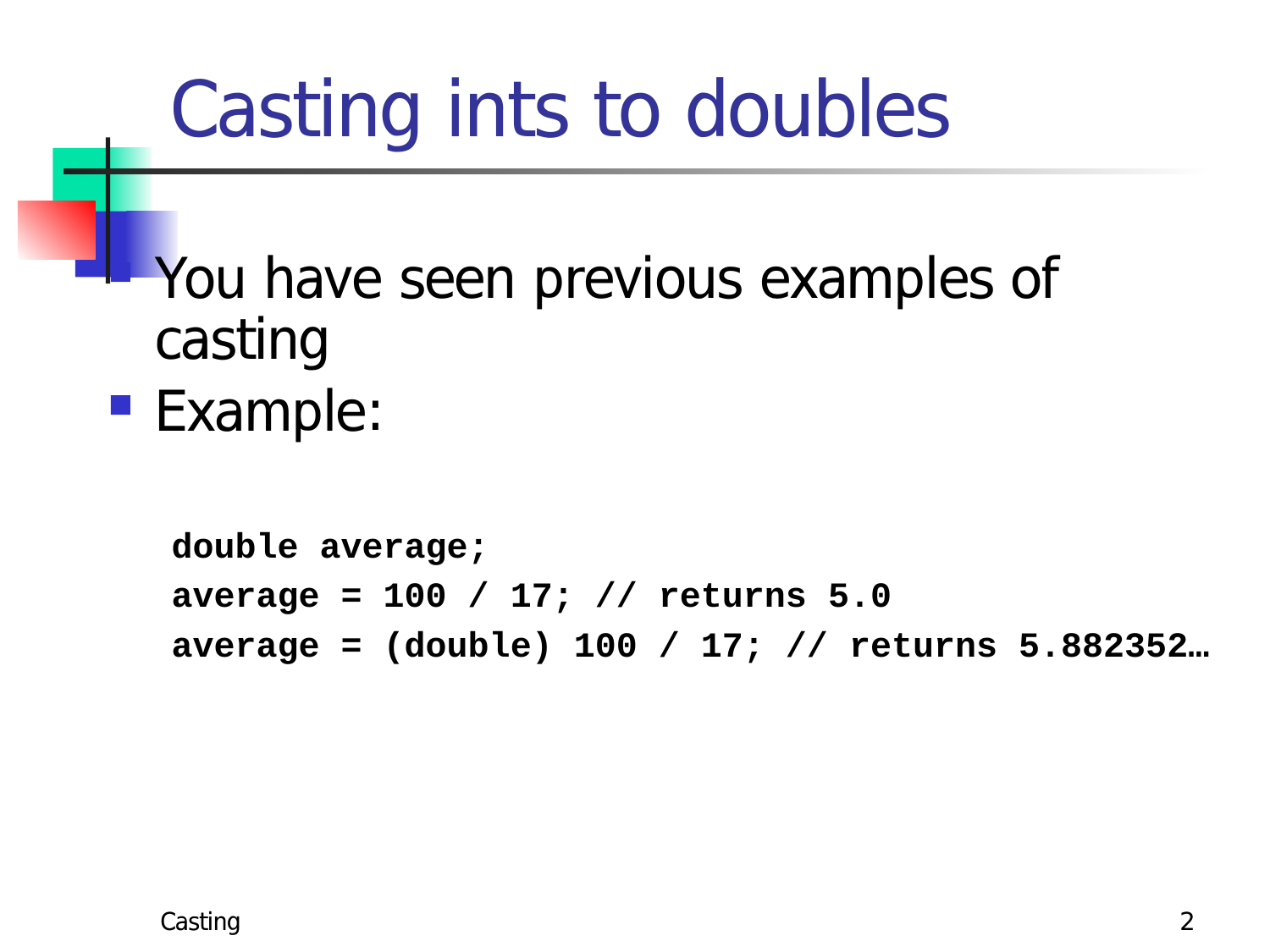

# Casting ints to doubles
You have seen previous examples of casting
Example:

double average;
average = 100 / 17; // returns 5.0
average = (double) 100 / 17; // returns 5.882352…
Casting
2